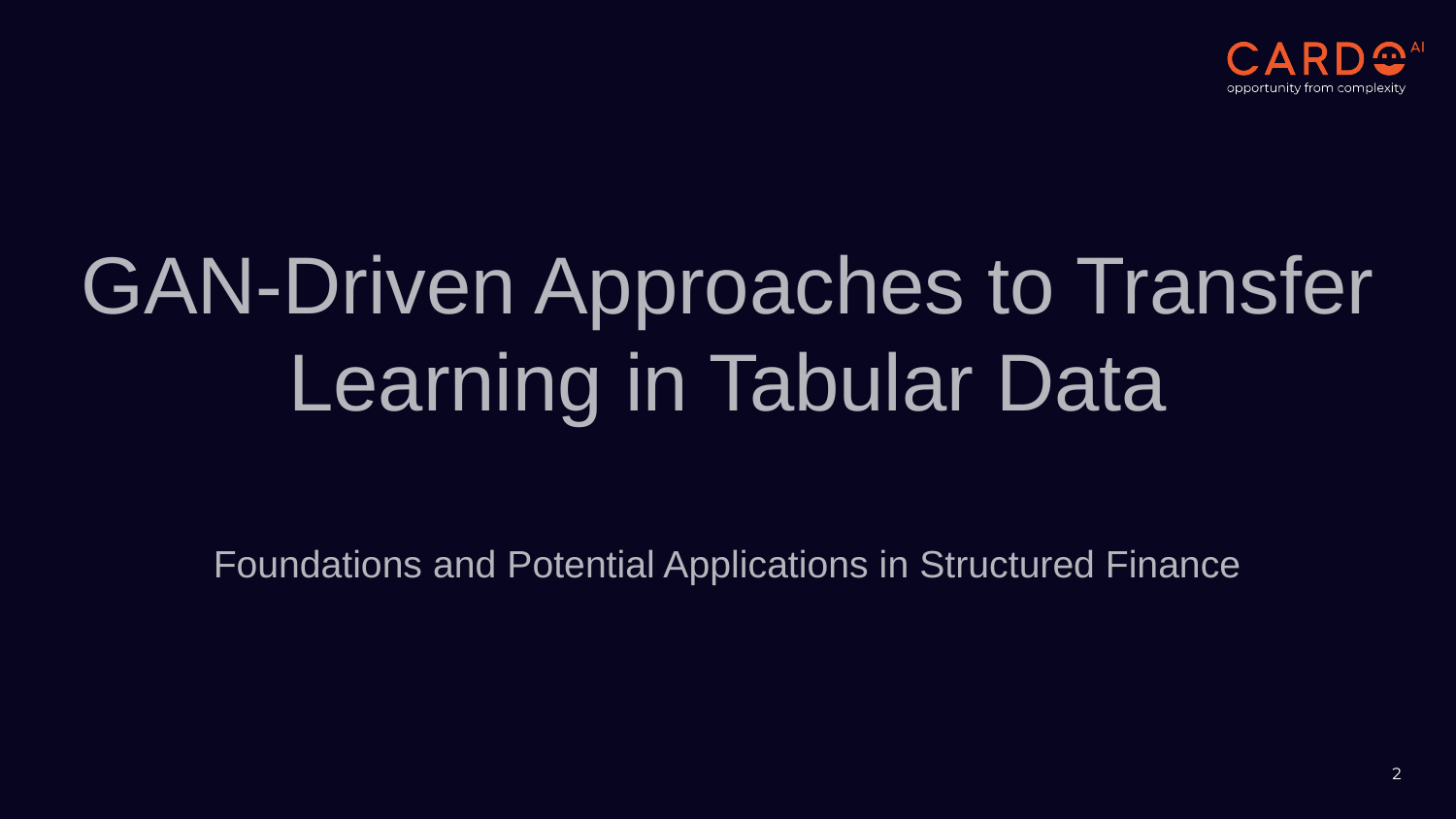

# GAN-Driven Approaches to Transfer Learning in Tabular Data
Foundations and Potential Applications in Structured Finance